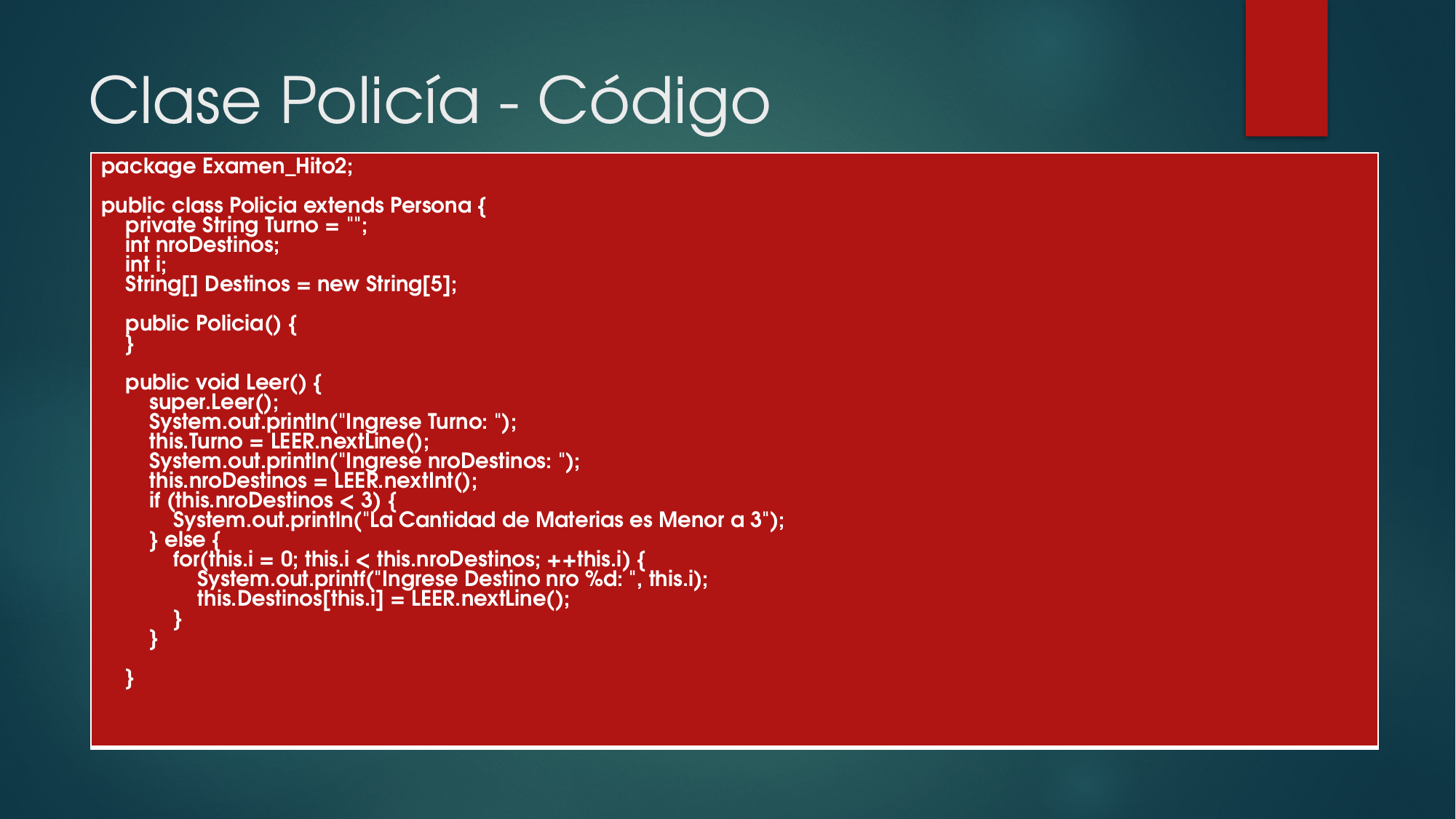

# Clase Policía - Código
| package Examen\_Hito2; public class Policia extends Persona { private String Turno = ""; int nroDestinos; int i; String[] Destinos = new String[5]; public Policia() { } public void Leer() { super.Leer(); System.out.println("Ingrese Turno: "); this.Turno = LEER.nextLine(); System.out.println("Ingrese nroDestinos: "); this.nroDestinos = LEER.nextInt(); if (this.nroDestinos < 3) { System.out.println("La Cantidad de Materias es Menor a 3"); } else { for(this.i = 0; this.i < this.nroDestinos; ++this.i) { System.out.printf("Ingrese Destino nro %d: ", this.i); this.Destinos[this.i] = LEER.nextLine(); } } } |
| --- |